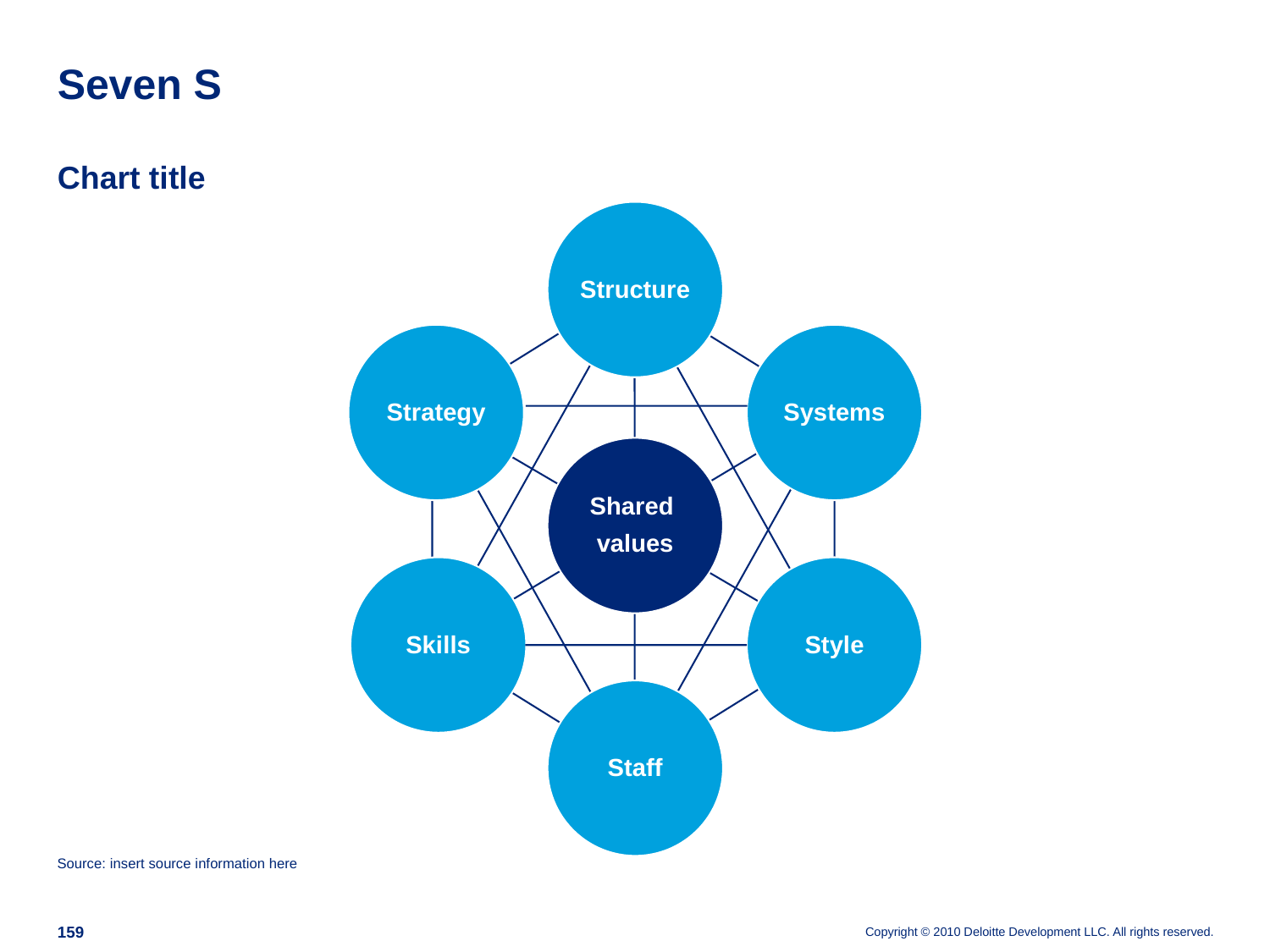

# Seven S
Chart title
Structure

Strategy
Systems

Shared
values

Skills
Style

Staff
Source: insert source information here